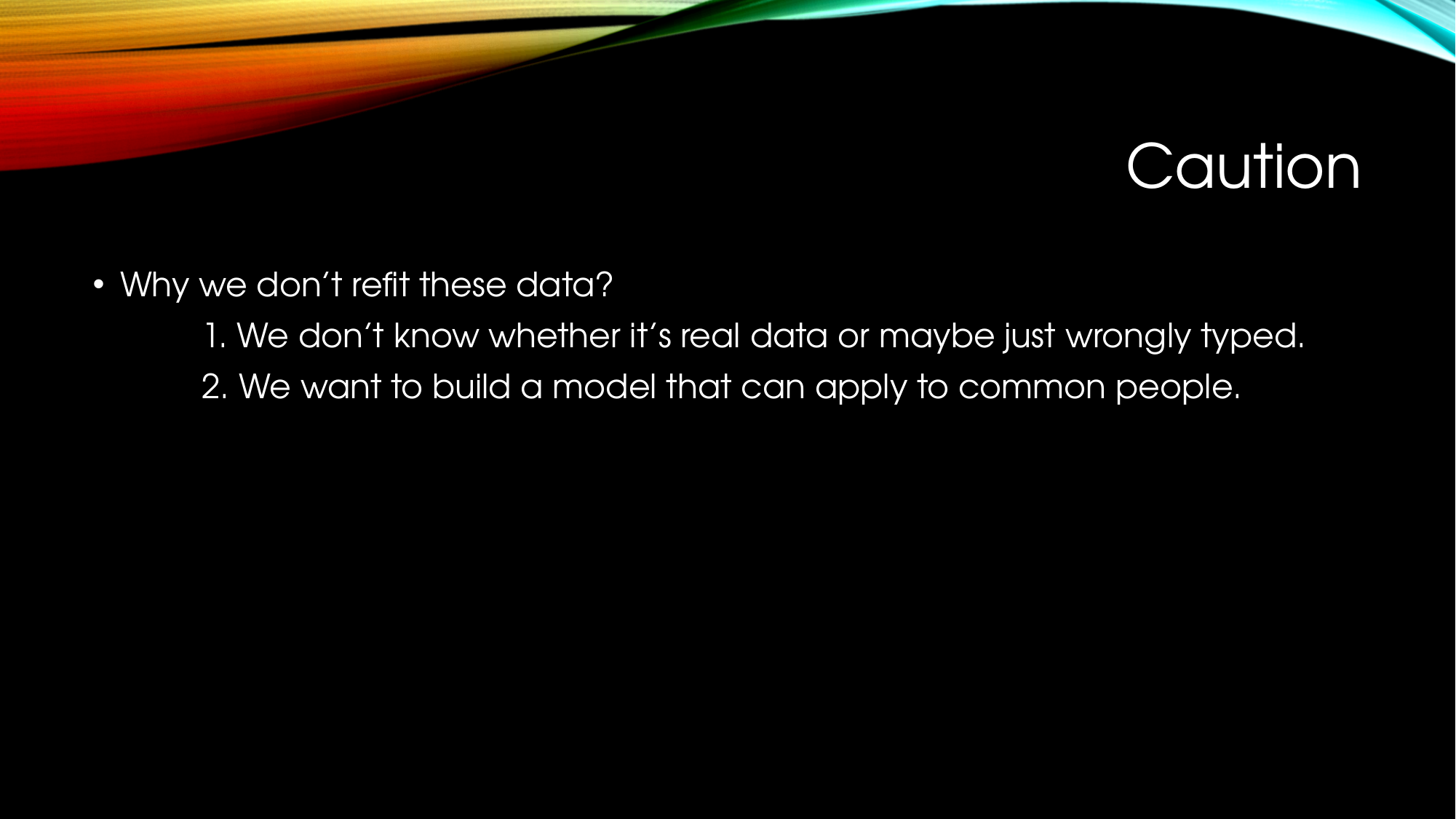

# Caution
Why we don’t refit these data?
	1. We don’t know whether it’s real data or maybe just wrongly typed.
	2. We want to build a model that can apply to common people.